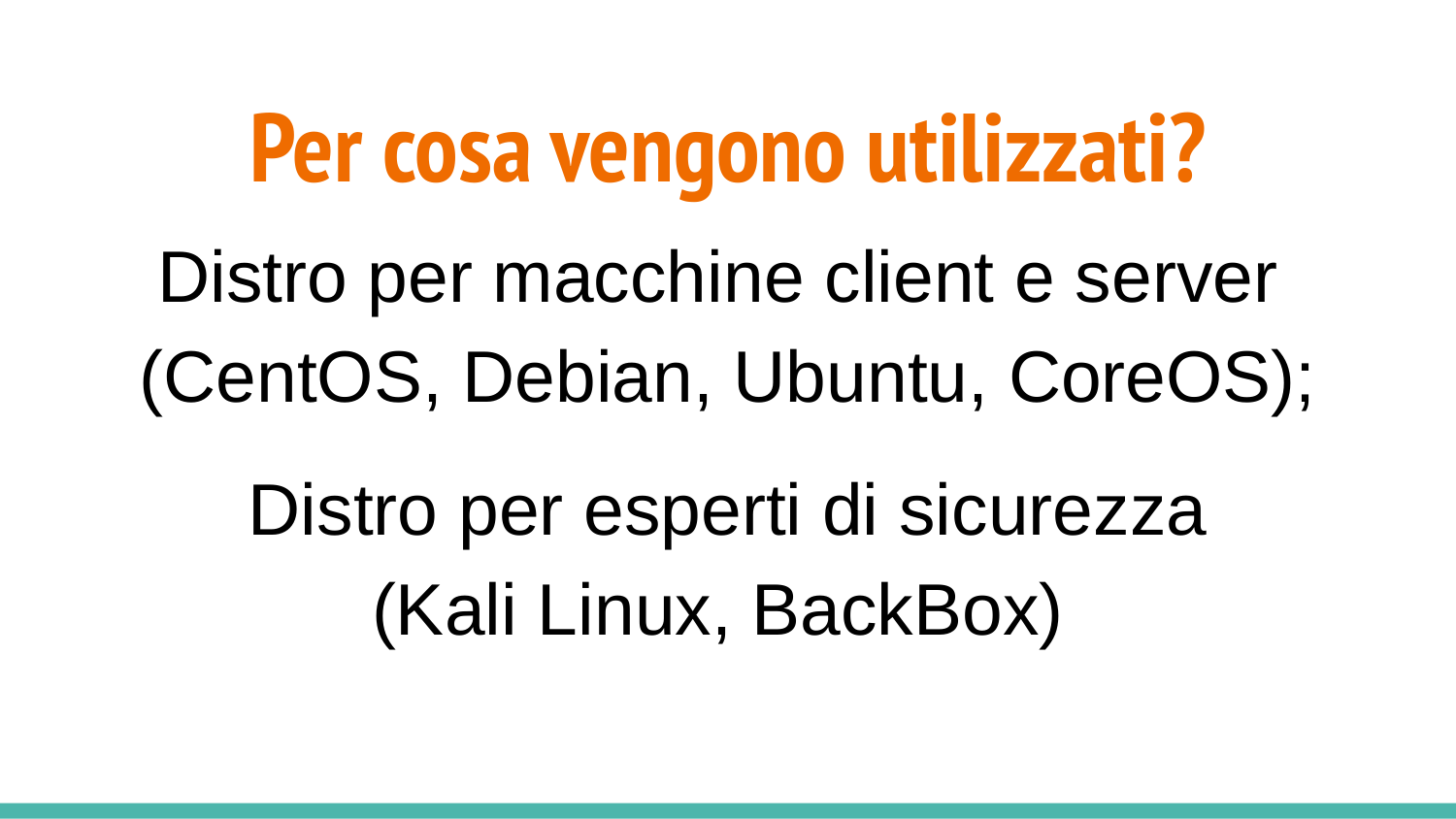

# Per cosa vengono utilizzati?
Distro per macchine client e server  (CentOS, Debian, Ubuntu, CoreOS);
Distro per esperti di sicurezza
(Kali Linux, BackBox)